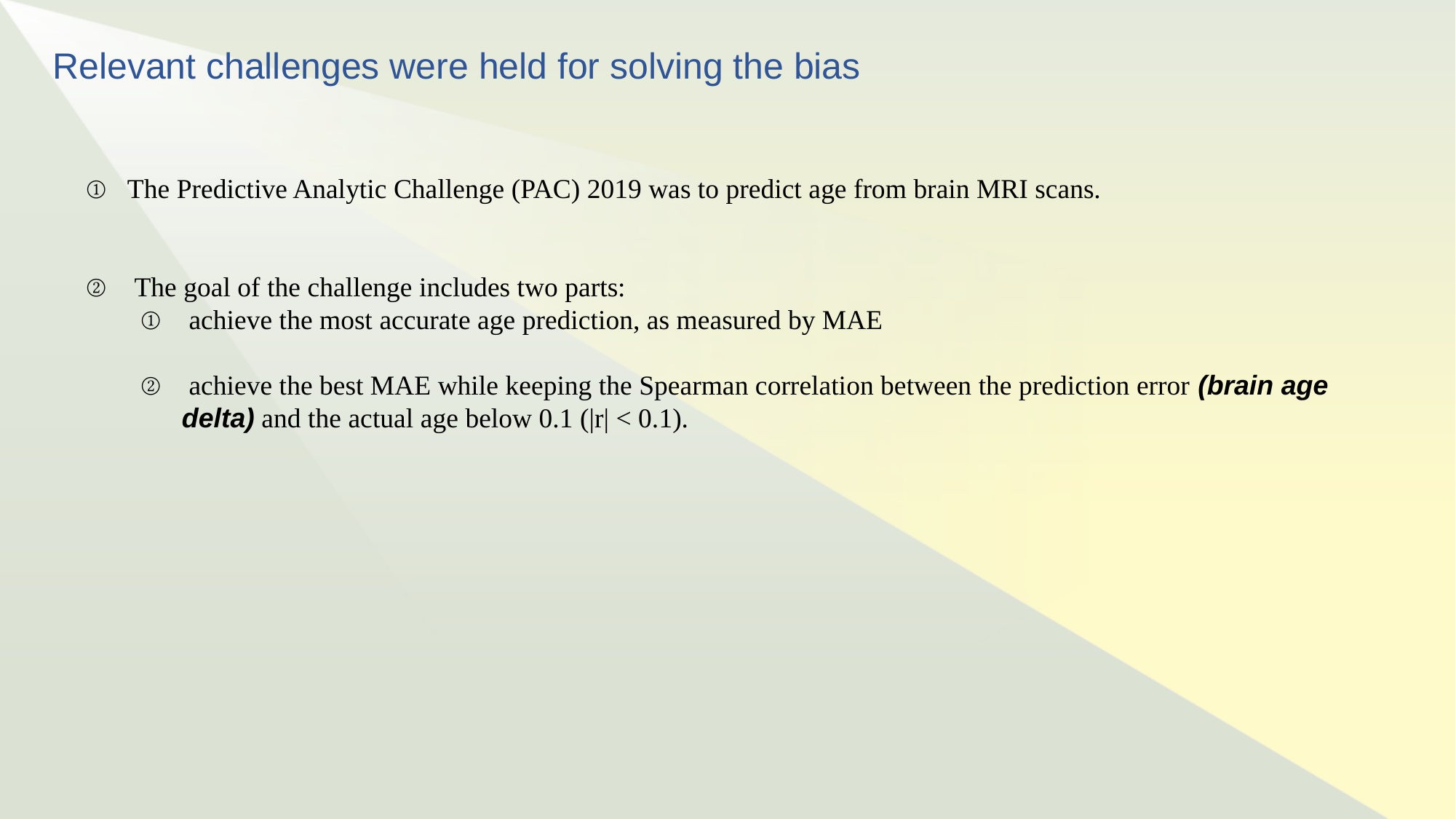

Relevant challenges were held for solving the bias

The Predictive Analytic Challenge (PAC) 2019 was to predict age from brain MRI scans.

 The goal of the challenge includes two parts:
 achieve the most accurate age prediction, as measured by MAE

 achieve the best MAE while keeping the Spearman correlation between the prediction error (brain age delta) and the actual age below 0.1 (|r| < 0.1).